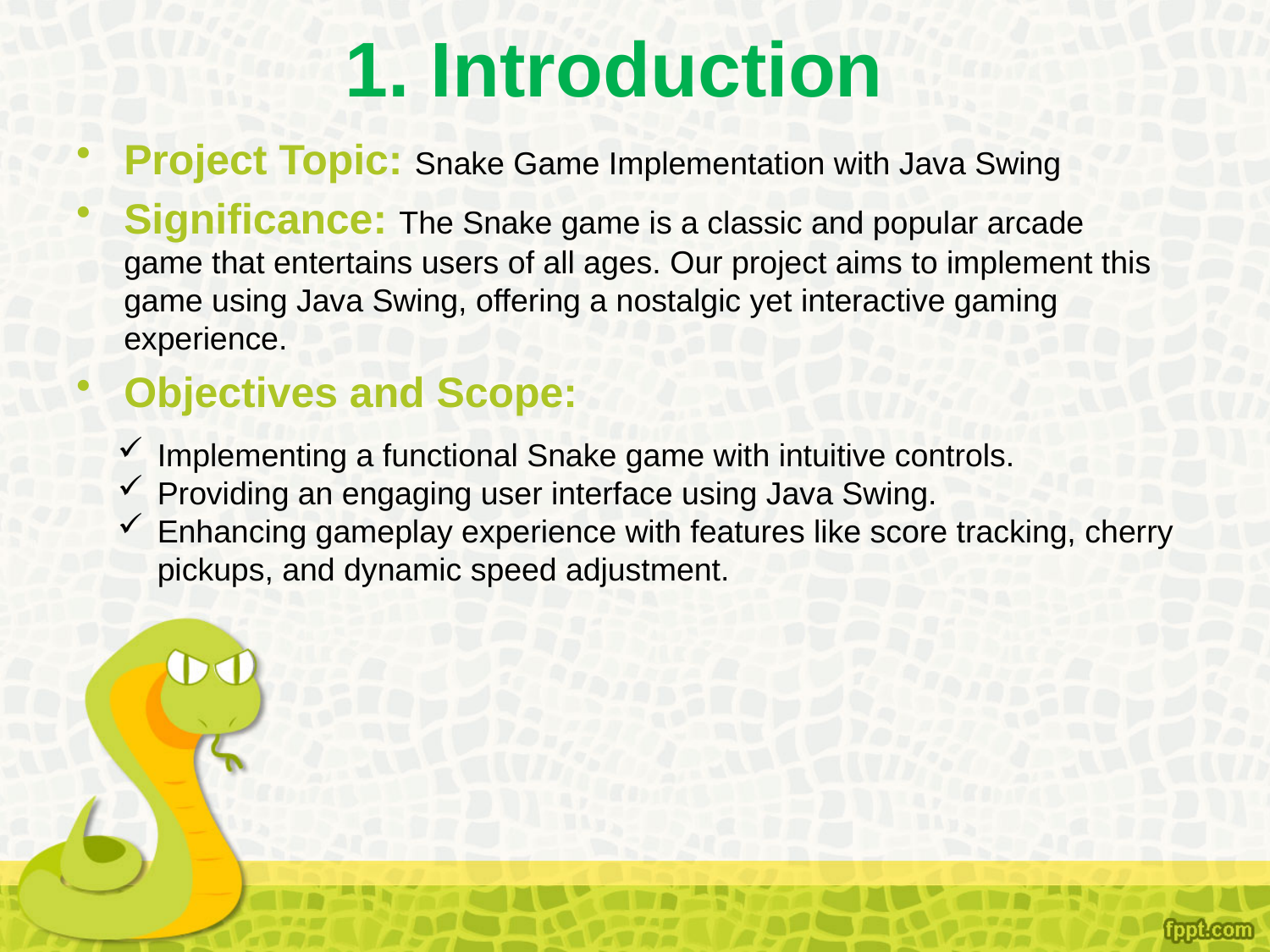

# 1. Introduction
Project Topic: Snake Game Implementation with Java Swing
Significance: The Snake game is a classic and popular arcade game that entertains users of all ages. Our project aims to implement this game using Java Swing, offering a nostalgic yet interactive gaming experience.
Objectives and Scope:

Implementing a functional Snake game with intuitive controls.
Providing an engaging user interface using Java Swing.
Enhancing gameplay experience with features like score tracking, cherry pickups, and dynamic speed adjustment.